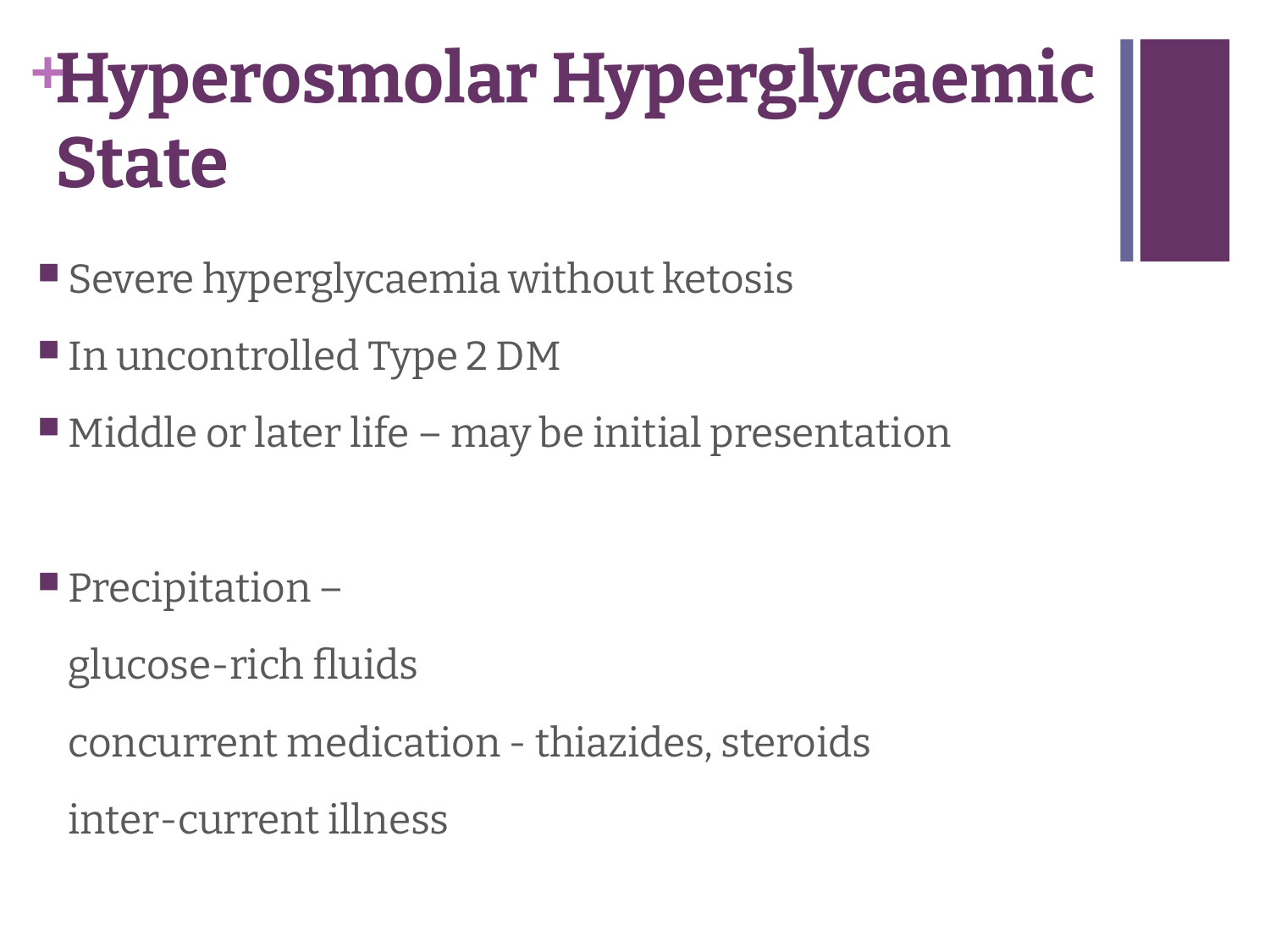

# Hyperosmolar Hyperglycaemic State
Severe hyperglycaemia without ketosis
In uncontrolled Type 2 DM
Middle or later life – may be initial presentation

Precipitation –
		glucose-rich fluids
		concurrent medication - thiazides, steroids
		inter-current illness